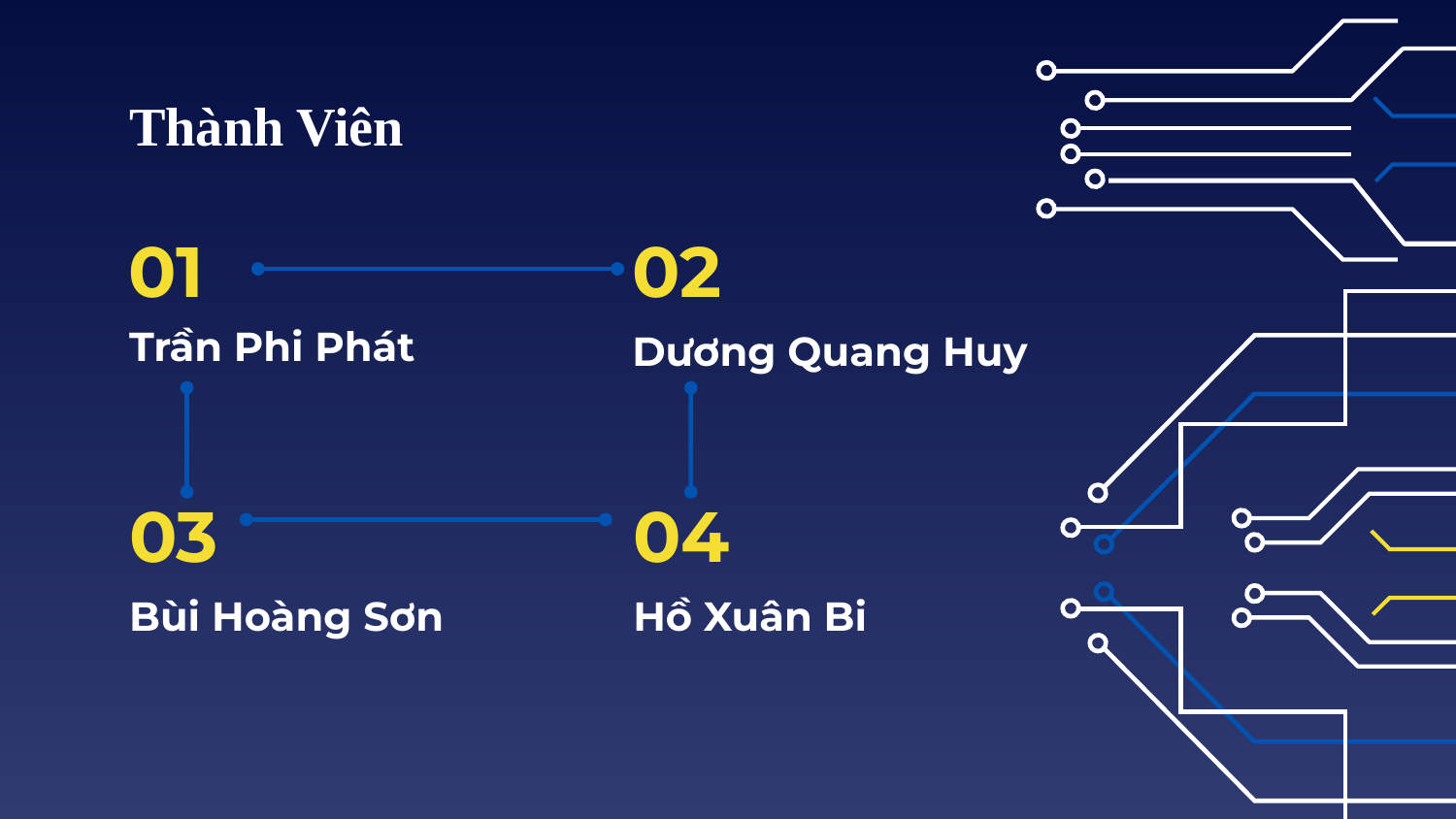

Thành Viên
01
02

# Trần Phi Phát
Dương Quang Huy
03
04
Bùi Hoàng Sơn
Hồ Xuân Bi